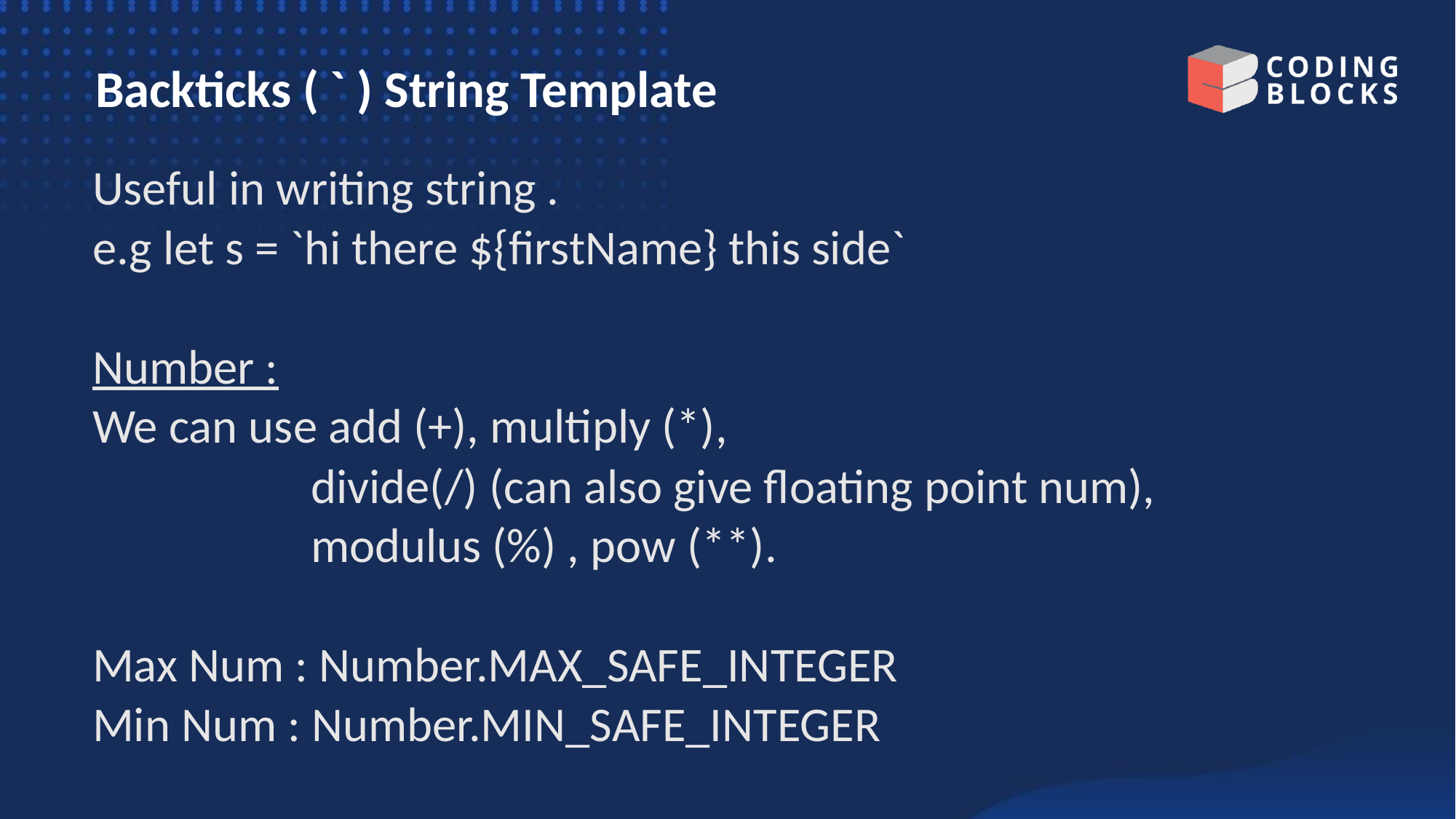

# Backticks ( ` ) String Template
Useful in writing string .
e.g let s = `hi there ${firstName} this side`

Number :
We can use add (+), multiply (*),
		divide(/) (can also give floating point num),
		modulus (%) , pow (**).

Max Num : Number.MAX_SAFE_INTEGER
Min Num : Number.MIN_SAFE_INTEGER